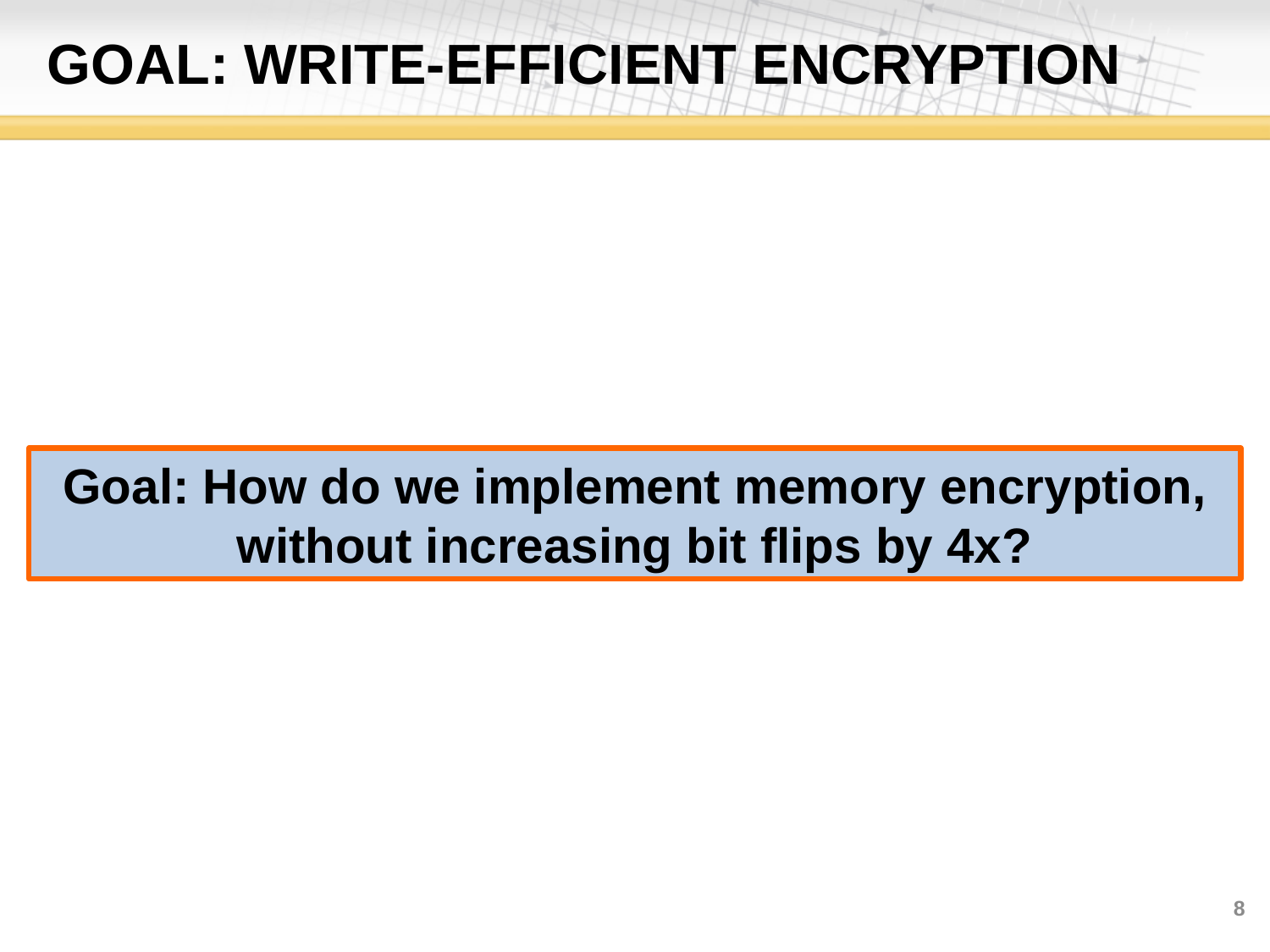

# GOAL: write-efficient encryption
Goal: How do we implement memory encryption, without increasing bit flips by 4x?
8